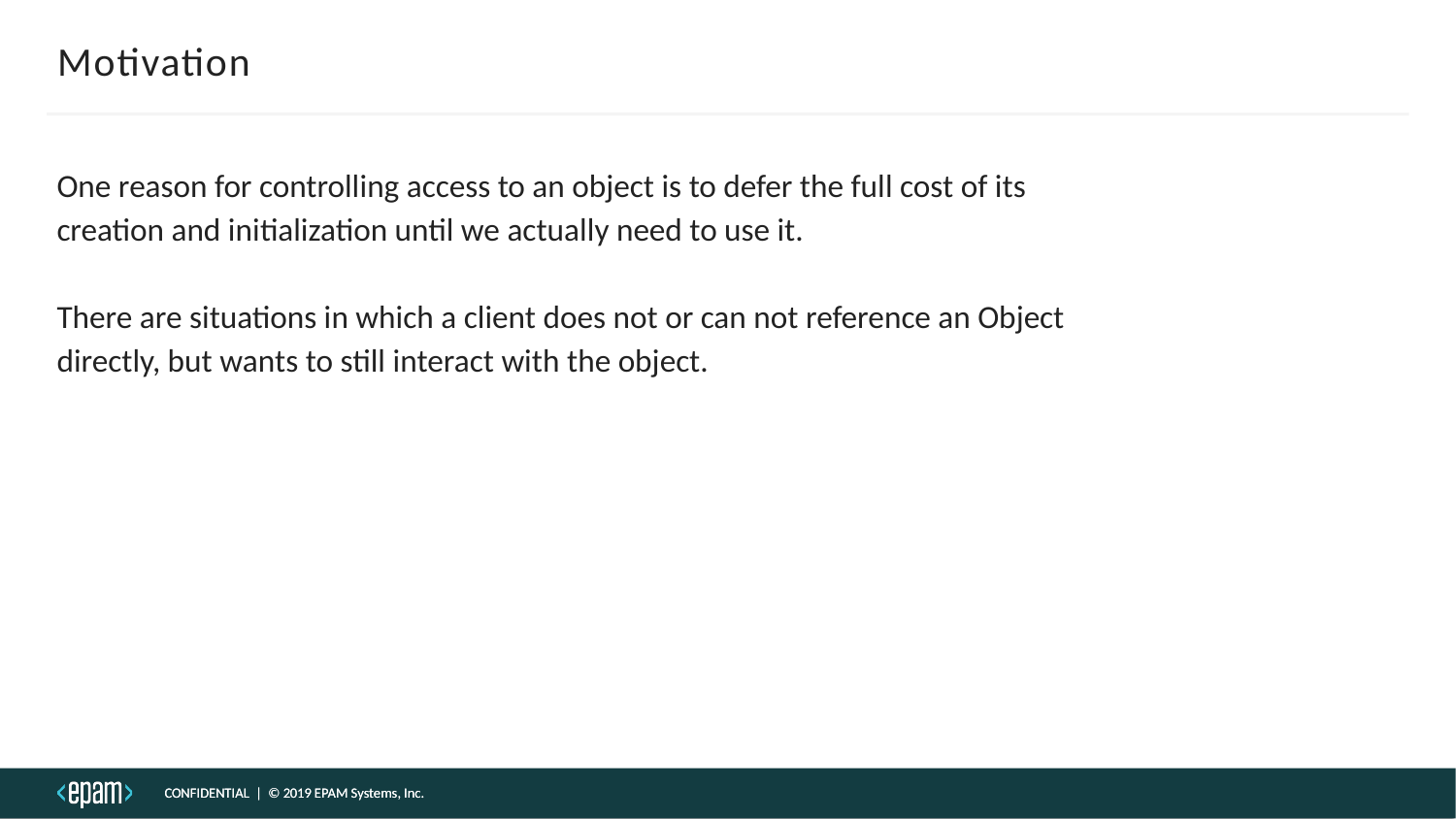

Motivation
One reason for controlling access to an object is to defer the full cost of its
creation and initialization until we actually need to use it.

There are situations in which a client does not or can not reference an Object
directly, but wants to still interact with the object.
CONFIDENTIAL  |  © 2019 EPAM Systems, Inc.